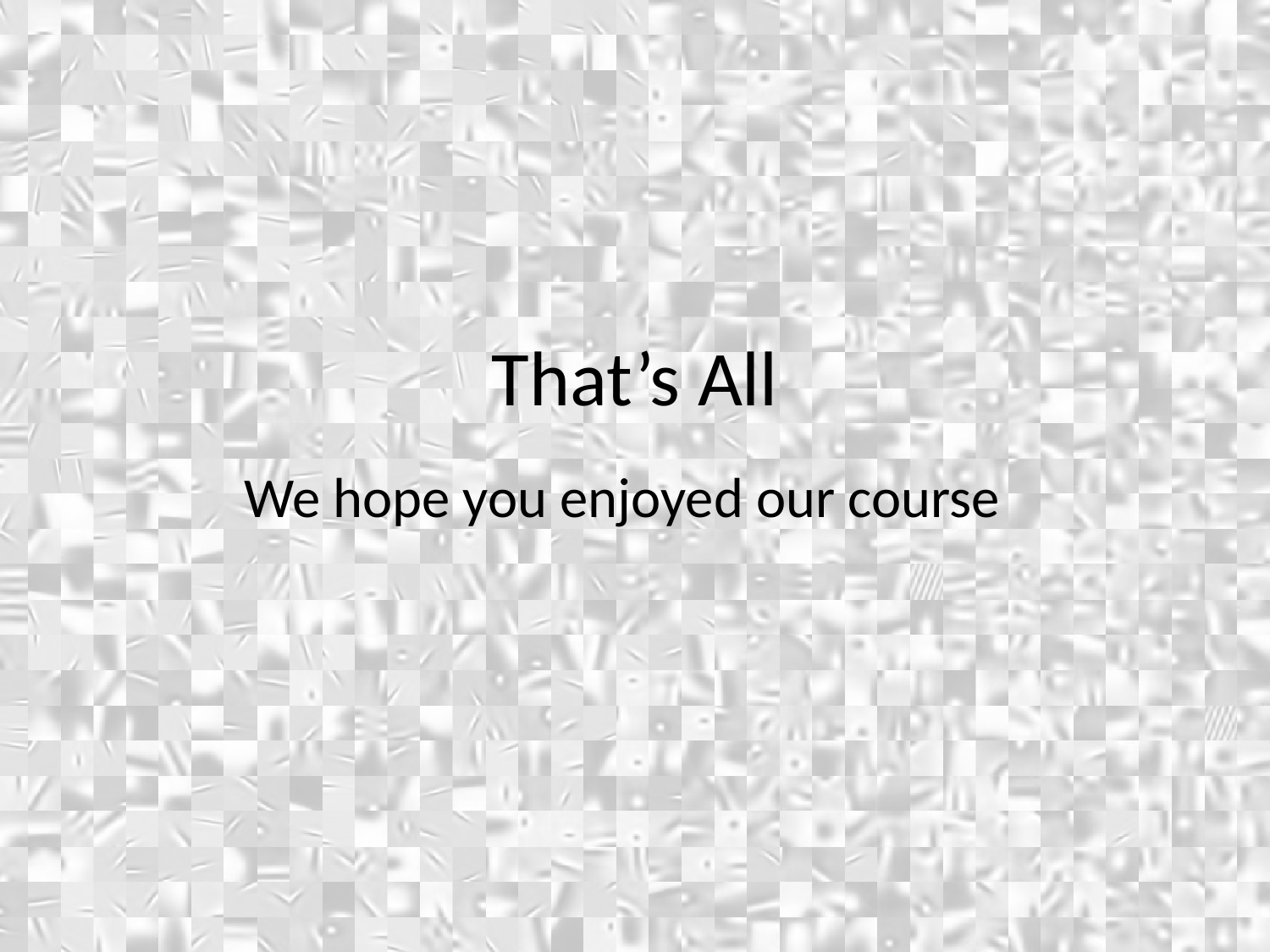

That’s All
We hope you enjoyed our course